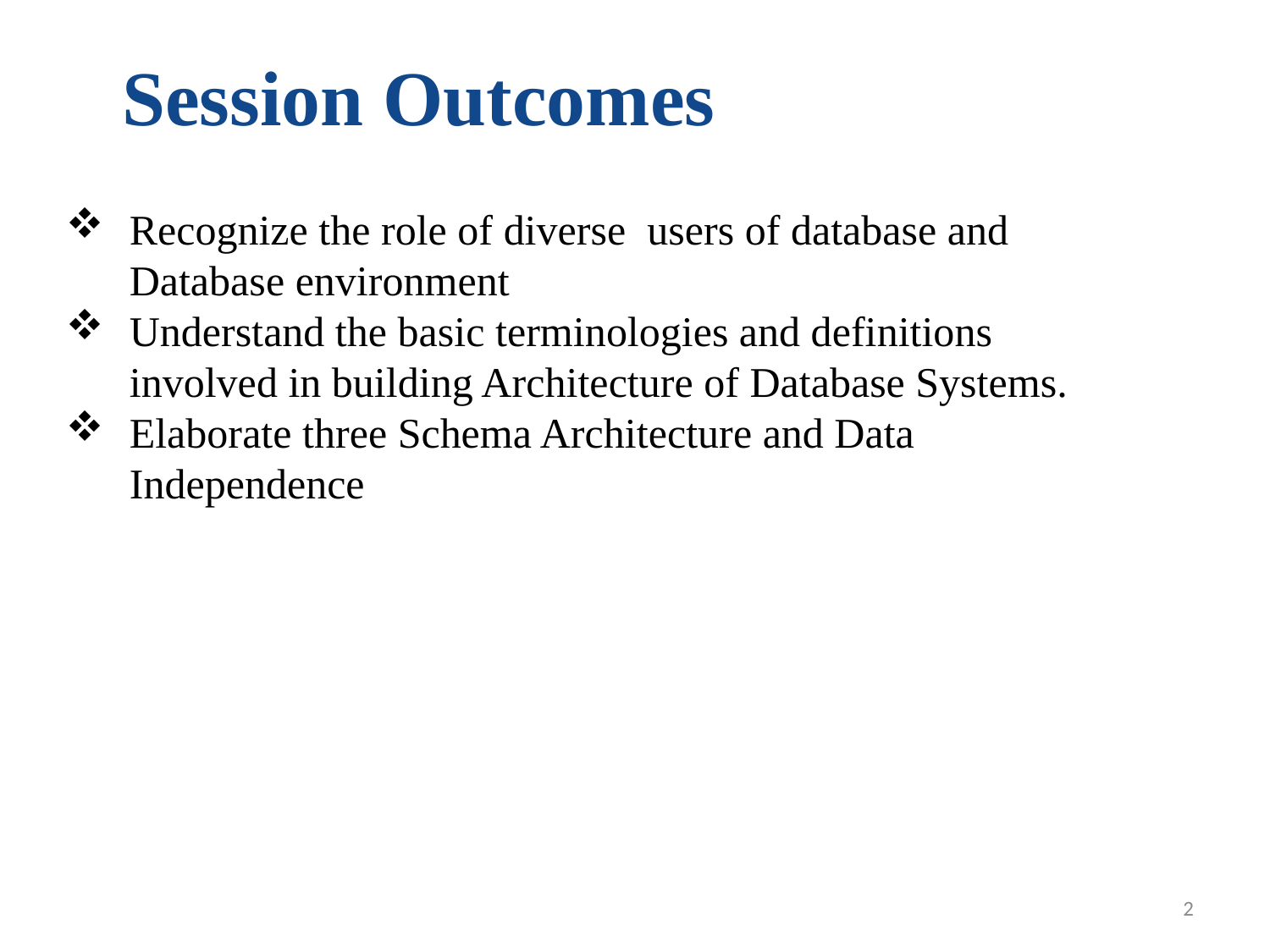

Session Outcomes
Recognize the role of diverse  users of database and Database environment
Understand the basic terminologies and definitions involved in building Architecture of Database Systems.
Elaborate three Schema Architecture and Data Independence

2